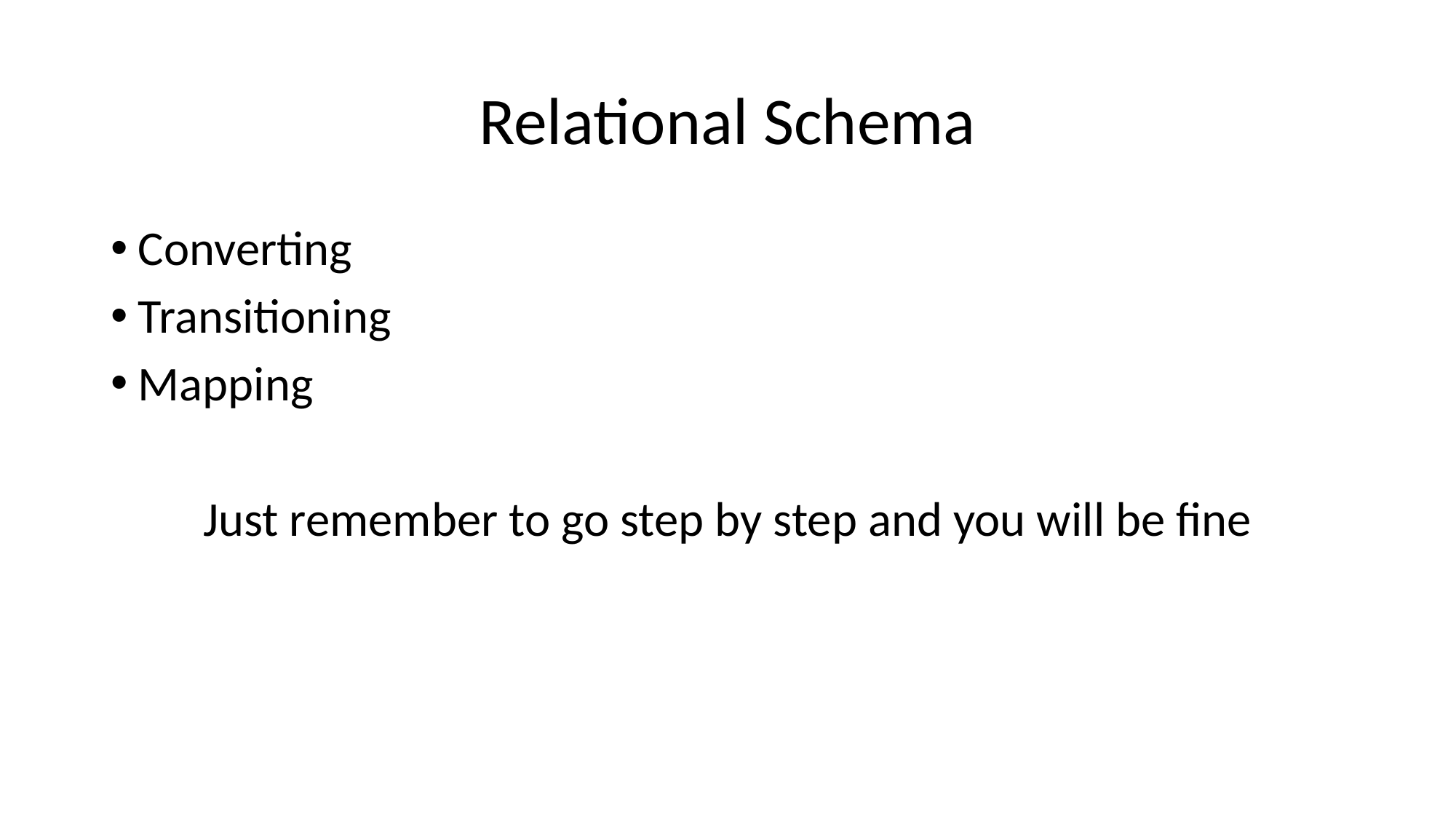

# Relational Schema
Converting
Transitioning
Mapping

Just remember to go step by step and you will be fine